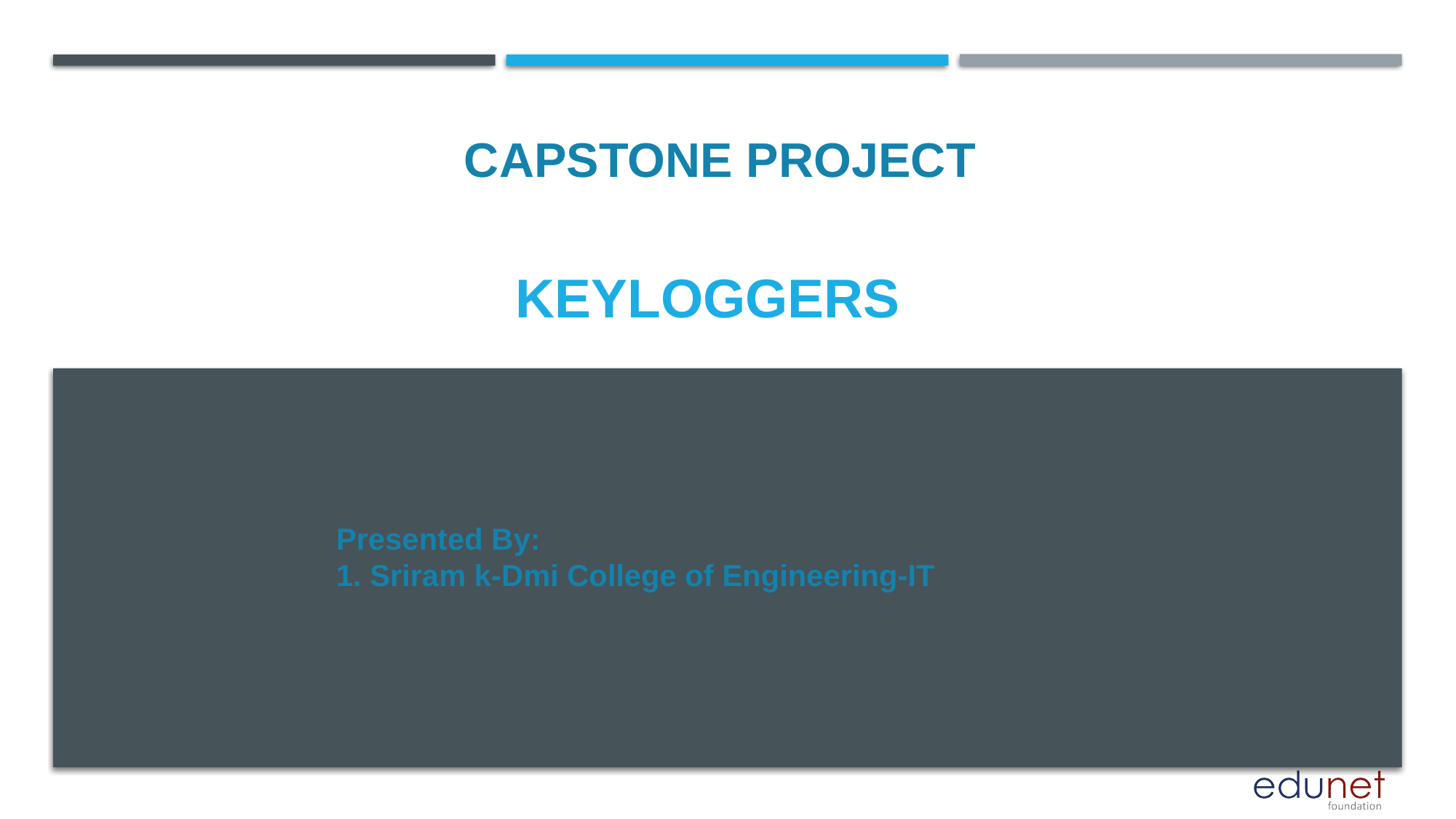

CAPSTONE PROJECT
# keyloggers
Presented By:
1. Sriram k-Dmi College of Engineering-IT